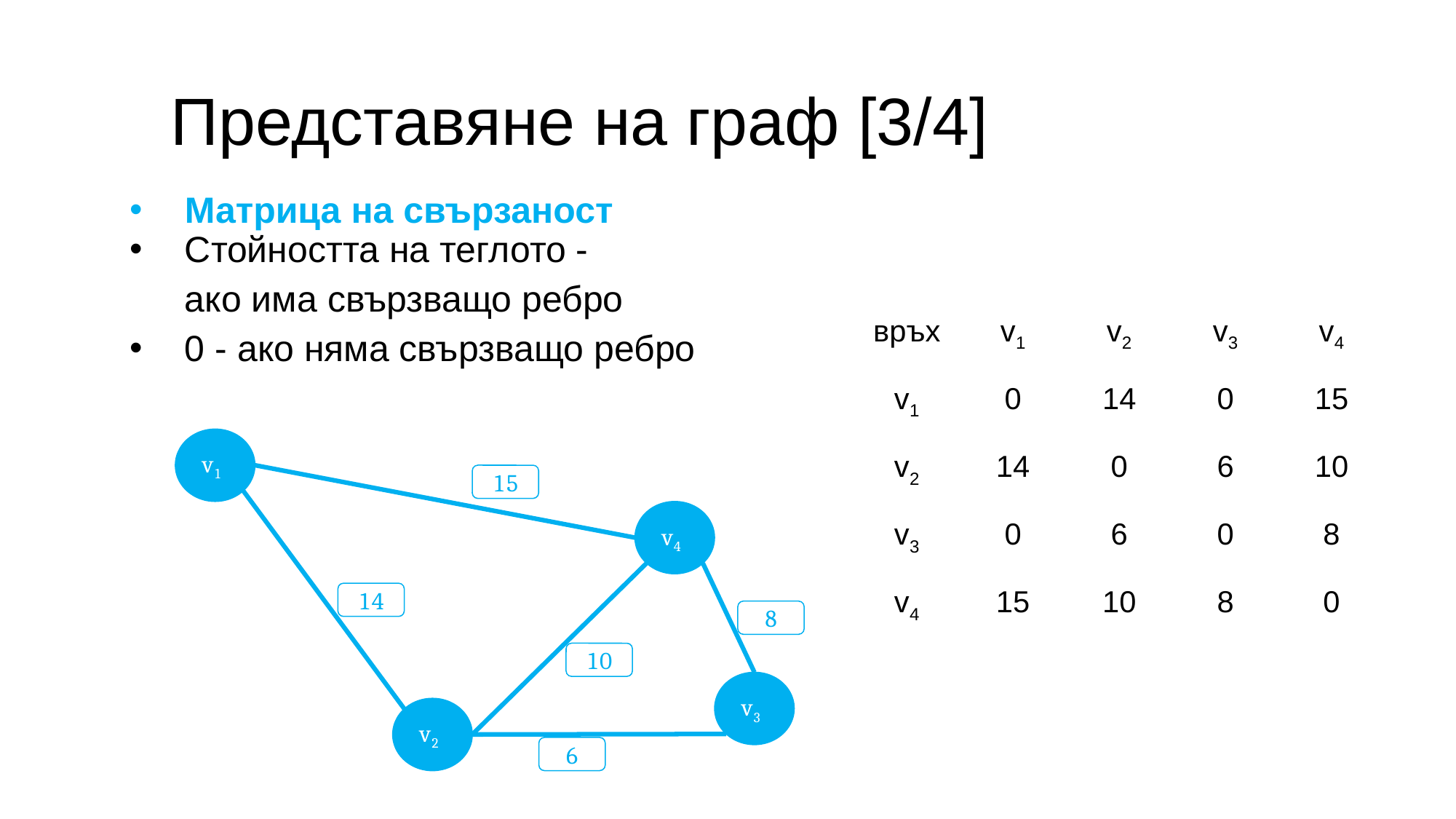

# Представяне на граф [3/4]
Матрица на свързаност
Стойността на теглото -
ако има свързващо ребро
0 - ако няма свързващо ребро

| връх | v1 | v2 | v3 | v4 |
| --- | --- | --- | --- | --- |
| v1 | 0 | 14 | 0 | 15 |
| v2 | 14 | 0 | 6 | 10 |
| v3 | 0 | 6 | 0 | 8 |
| v4 | 15 | 10 | 8 | 0 |
v1
15
v4
14
8
10
v3
v2
6